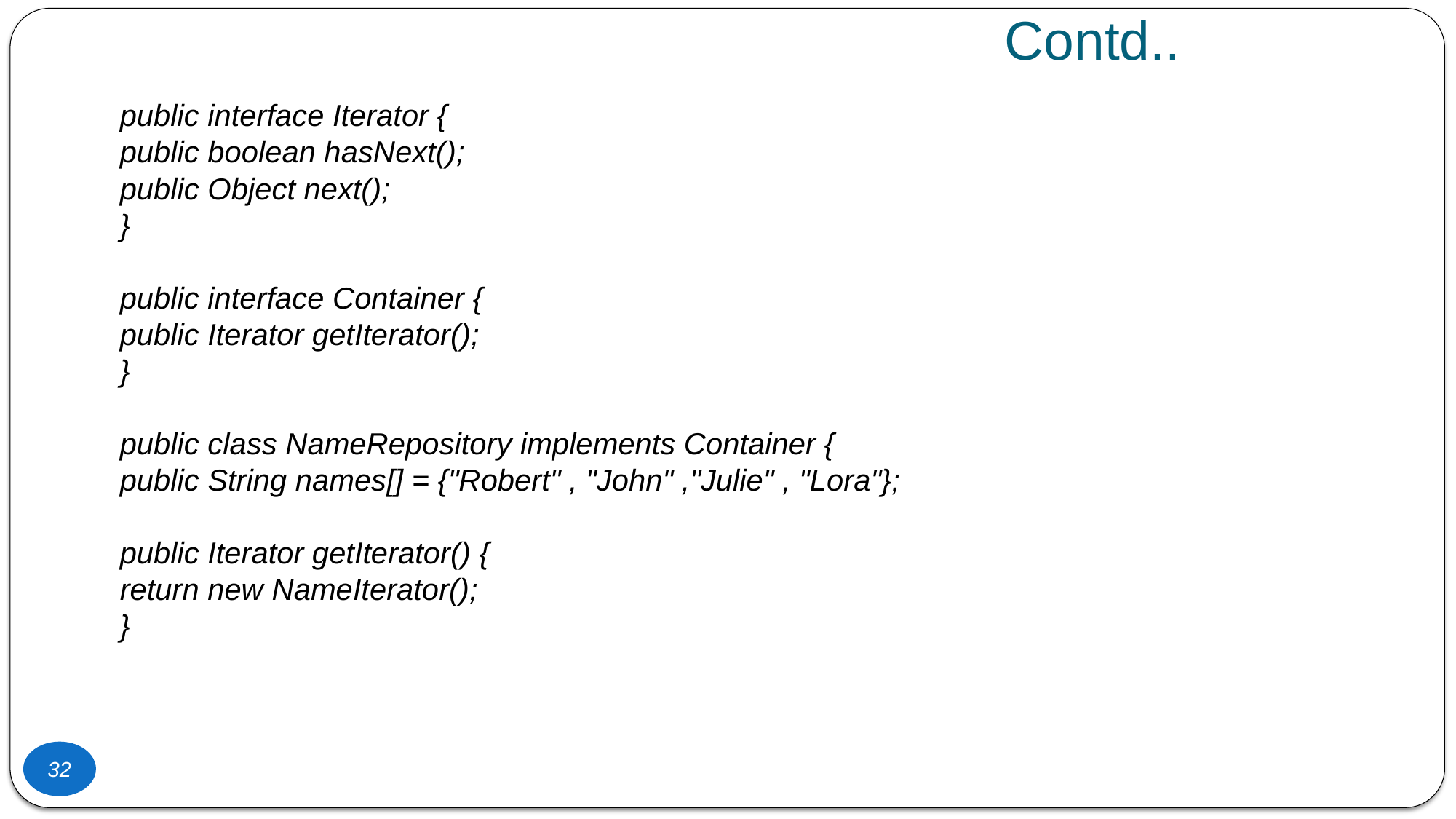

Contd..
public interface Iterator {
public boolean hasNext();
public Object next();
}

public interface Container {
public Iterator getIterator();
}

public class NameRepository implements Container {
public String names[] = {"Robert" , "John" ,"Julie" , "Lora"};

public Iterator getIterator() {
return new NameIterator();
}
32